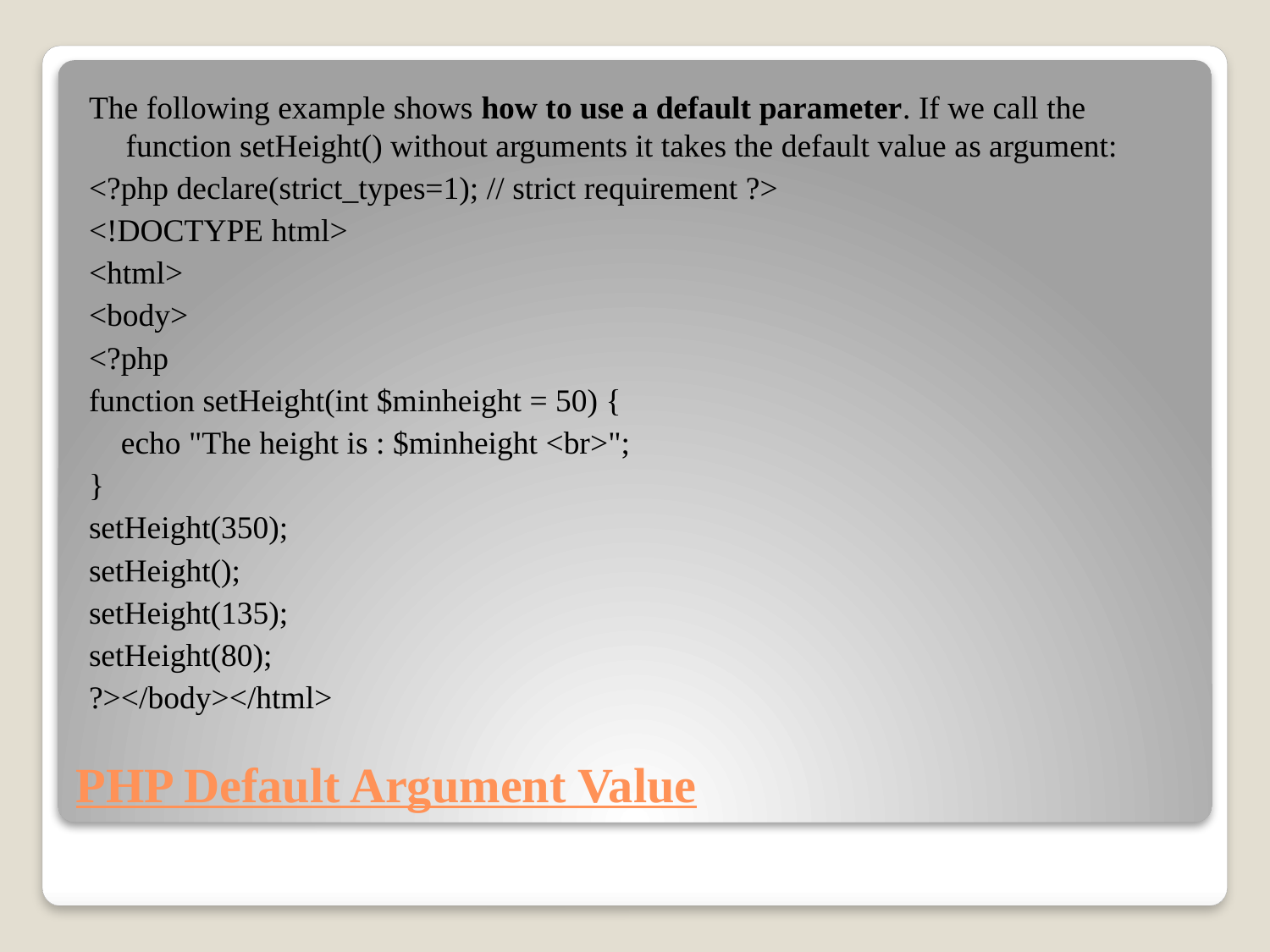

The following example shows how to use a default parameter. If we call the function setHeight() without arguments it takes the default value as argument:
<?php declare(strict_types=1); // strict requirement ?>
<!DOCTYPE html>
<html>
<body>
<?php
function setHeight(int $minheight = 50) {
    echo "The height is : $minheight <br>";
}
setHeight(350);
setHeight();
setHeight(135);
setHeight(80);
?></body></html>

# PHP Default Argument Value